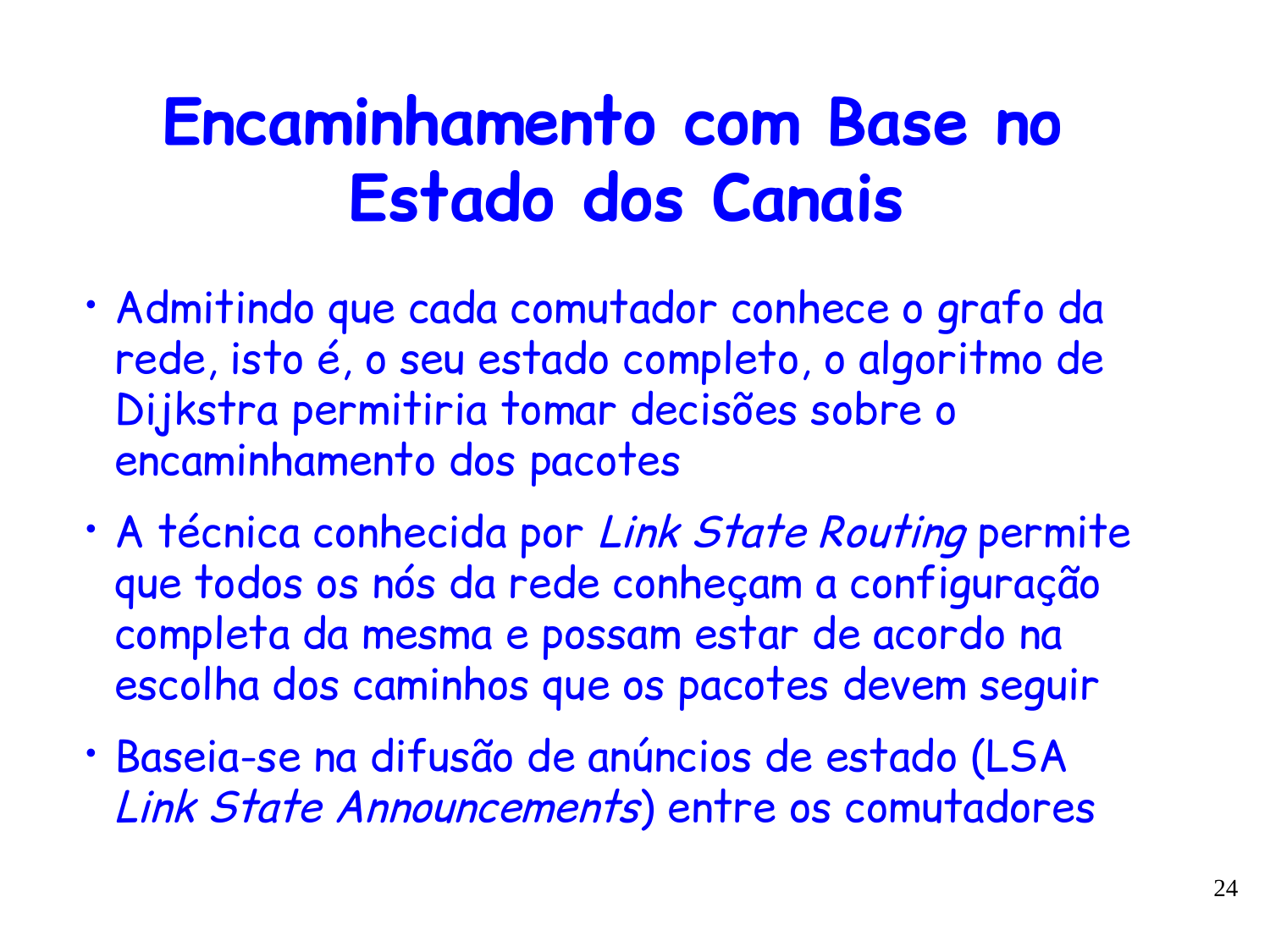

# Encaminhamento com Base no
Estado dos Canais
Admitindo que cada comutador conhece o grafo da rede, isto é, o seu estado completo, o algoritmo de Dijkstra permitiria tomar decisões sobre o encaminhamento dos pacotes
A técnica conhecida por Link State Routing permite que todos os nós da rede conheçam a configuração completa da mesma e possam estar de acordo na escolha dos caminhos que os pacotes devem seguir
Baseia-se na difusão de anúncios de estado (LSA Link State Announcements) entre os comutadores

24